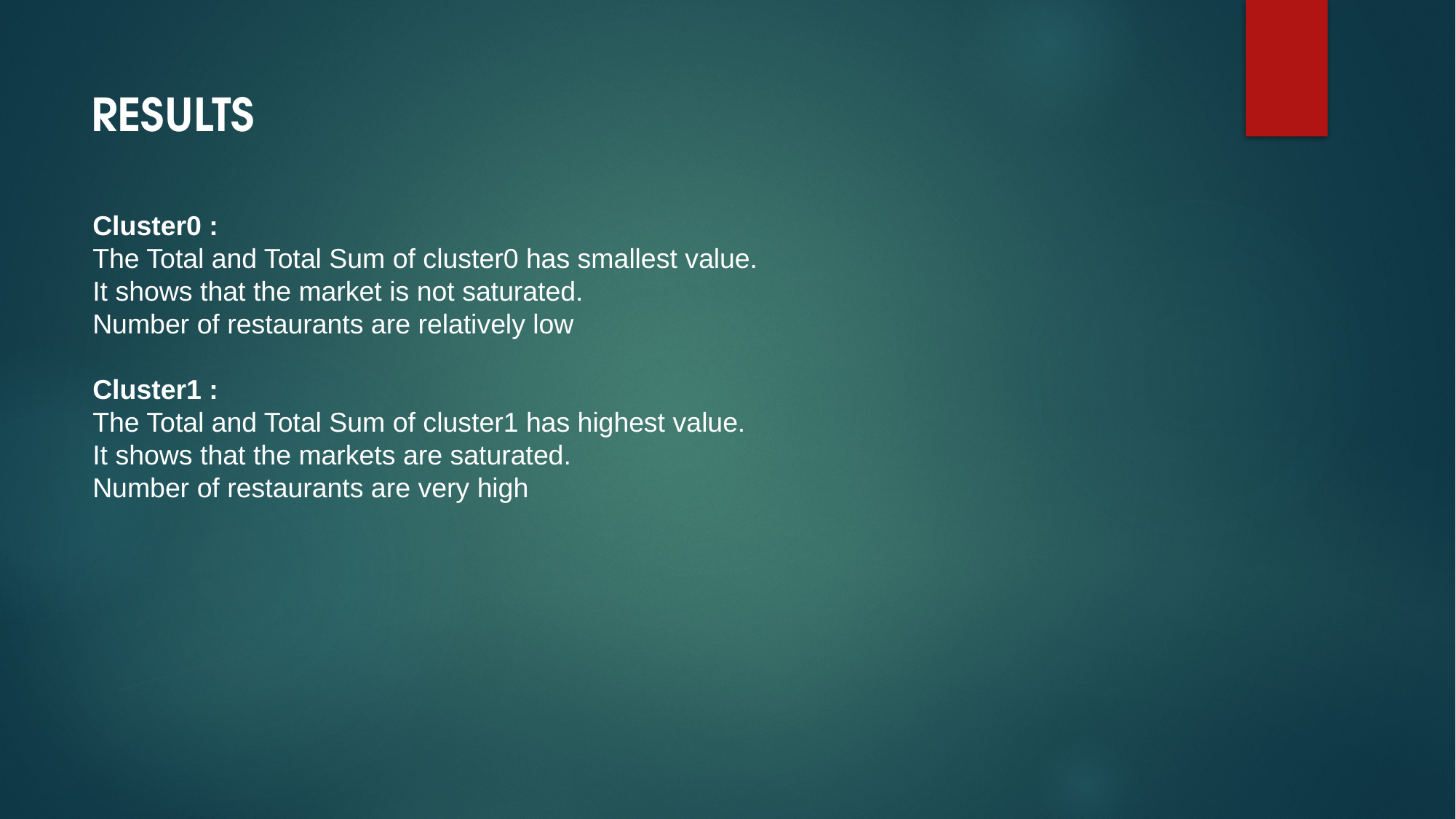

RESULTS
Cluster0 :
The Total and Total Sum of cluster0 has smallest value.
It shows that the market is not saturated.
Number of restaurants are relatively low

Cluster1 :
The Total and Total Sum of cluster1 has highest value.
It shows that the markets are saturated.
Number of restaurants are very high